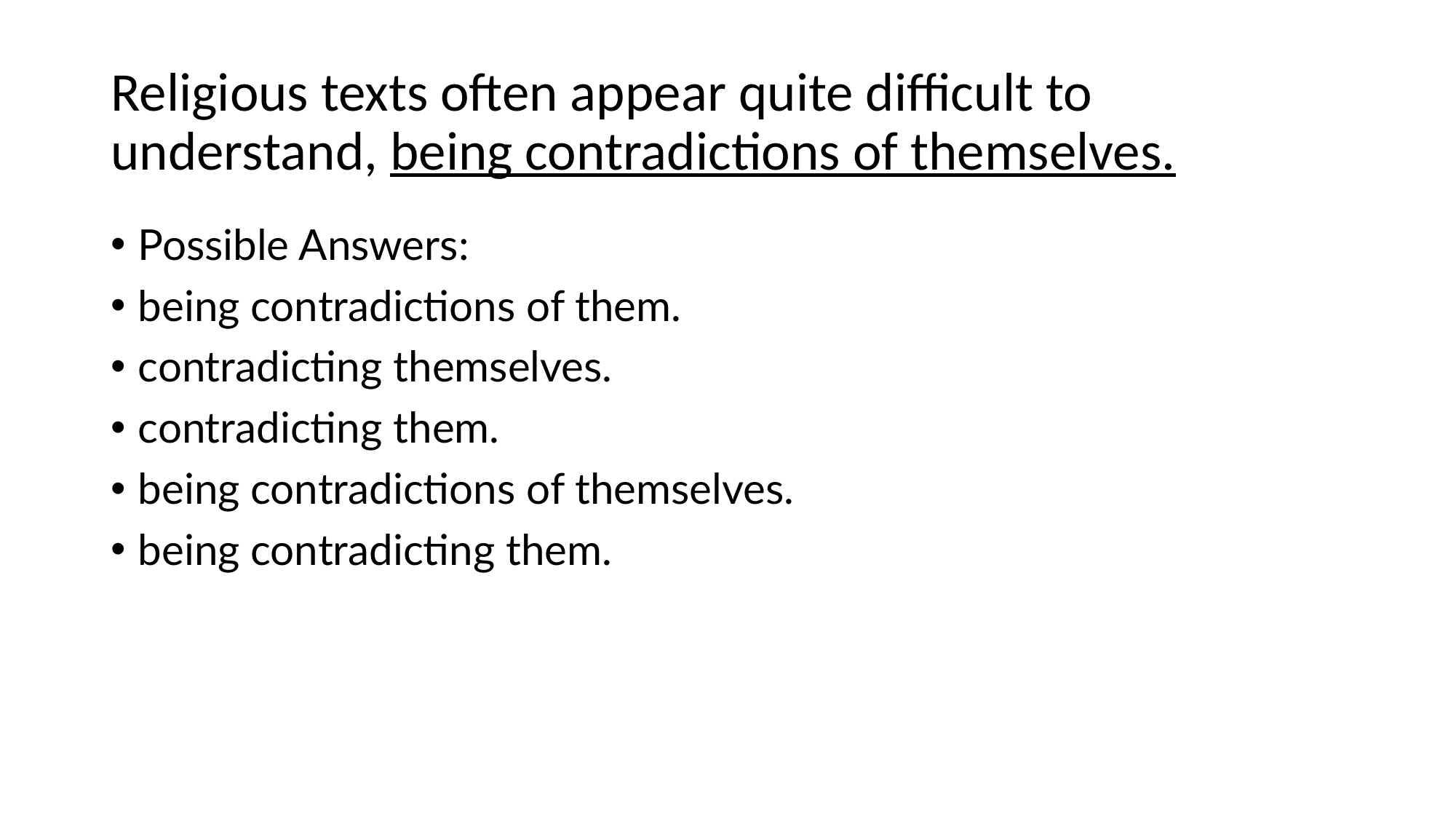

# Religious texts often appear quite difficult to understand, being contradictions of themselves.
Possible Answers:
being contradictions of them.
contradicting themselves.
contradicting them.
being contradictions of themselves.
being contradicting them.